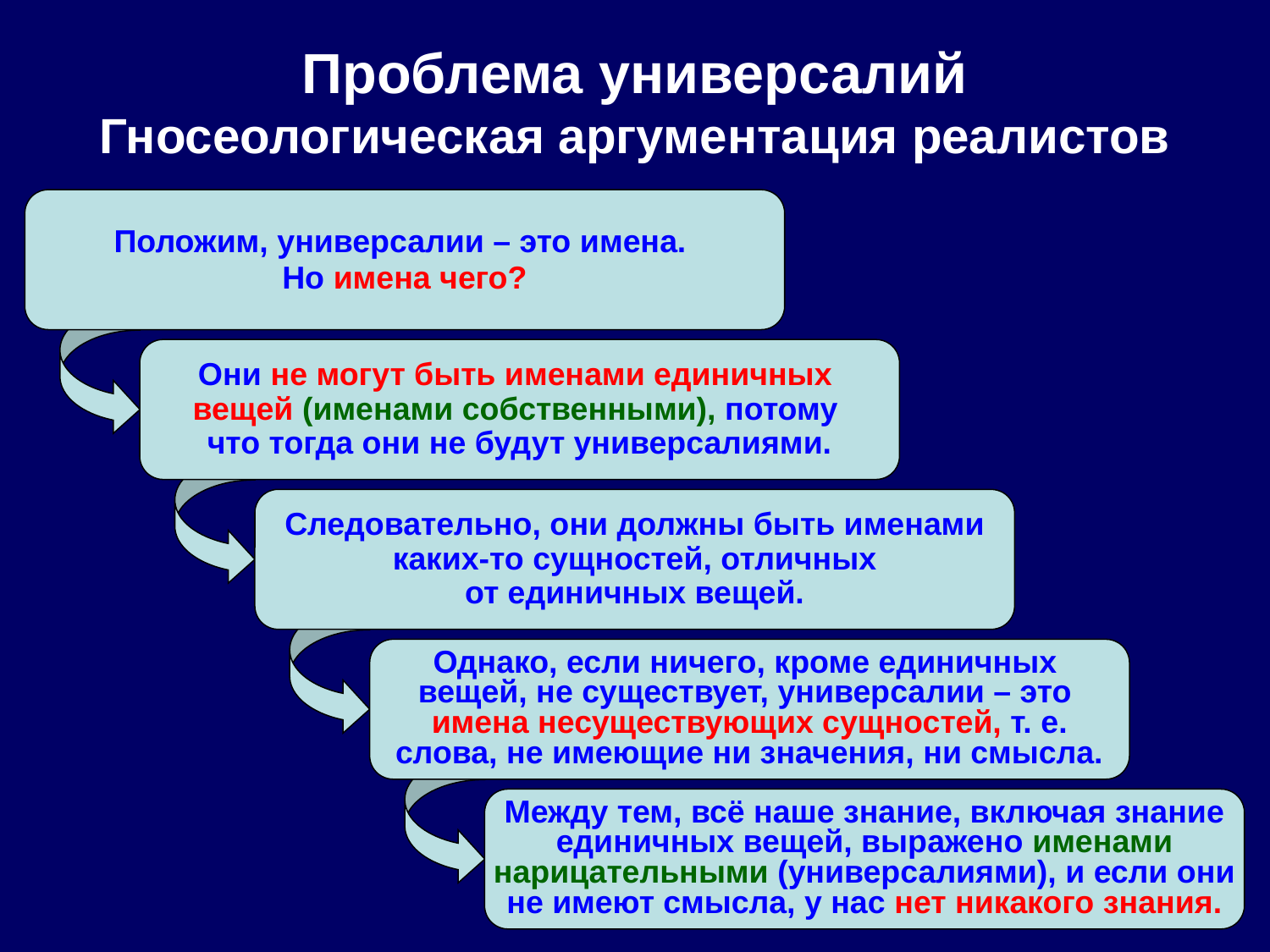

# Проблема универсалий Гносеологическая аргументация реалистов
Положим, универсалии – это имена.
Но имена чего?

Они не могут быть именами единичных
вещей (именами собственными), потому
что тогда они не будут универсалиями.

Следовательно, они должны быть именами
каких-то сущностей, отличных
от единичных вещей.

Однако, если ничего, кроме единичных
вещей, не существует, универсалии – это
имена несуществующих сущностей, т. е. слова, не имеющие ни значения, ни смысла.

Между тем, всё наше знание, включая знание
единичных вещей, выражено именами
нарицательными (универсалиями), и если они
не имеют смысла, у нас нет никакого знания.